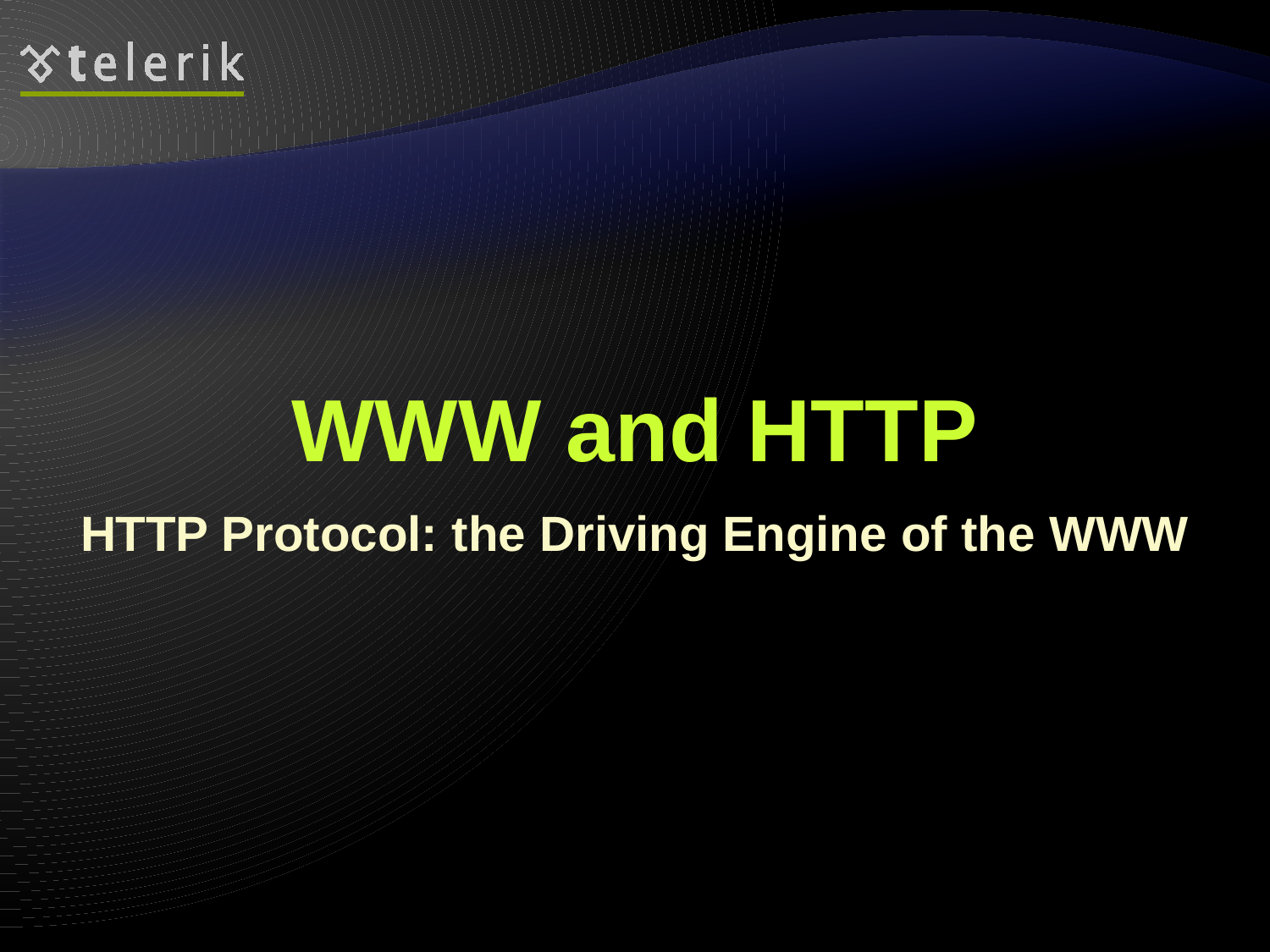

# WWW and HTTP
HTTP Protocol: the Driving Engine of the WWW